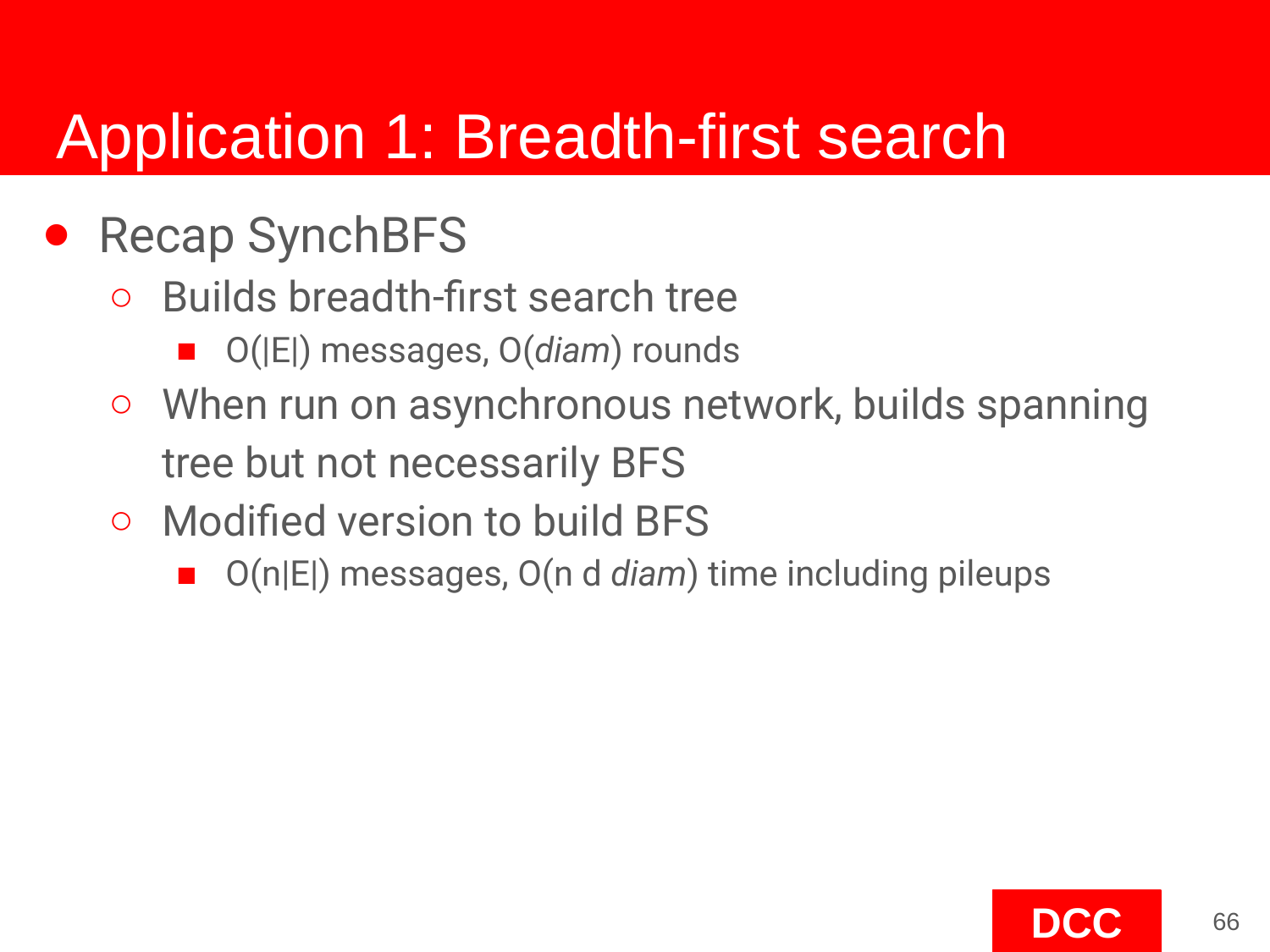

# Application 1: Breadth-first search
Recap SynchBFS
Builds breadth-first search tree
O(|E|) messages, O(diam) rounds
When run on asynchronous network, builds spanning tree but not necessarily BFS
Modified version to build BFS
O(n|E|) messages, O(n d diam) time including pileups
66